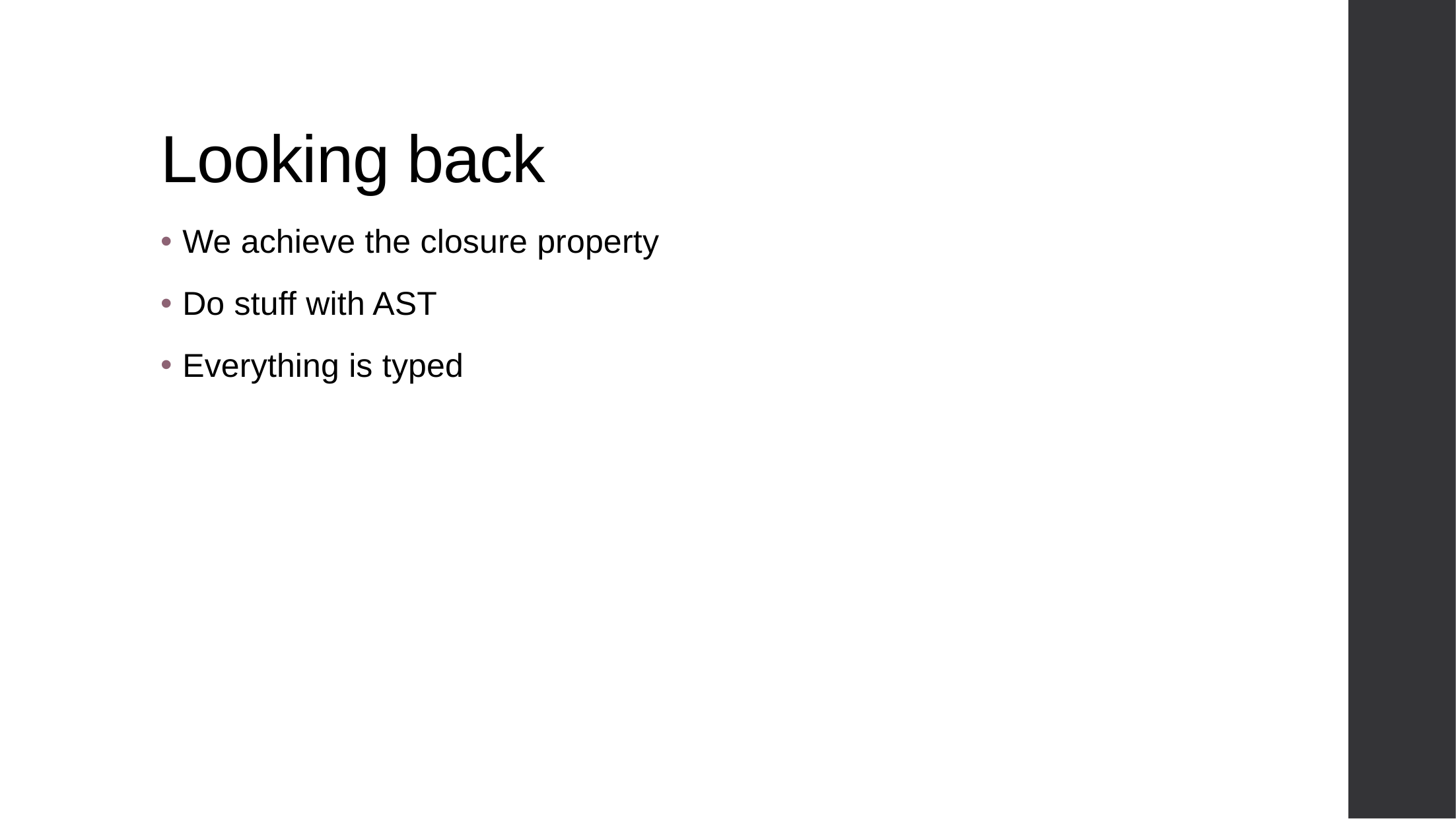

# Looking back
We achieve the closure property
Do stuff with AST
Everything is typed